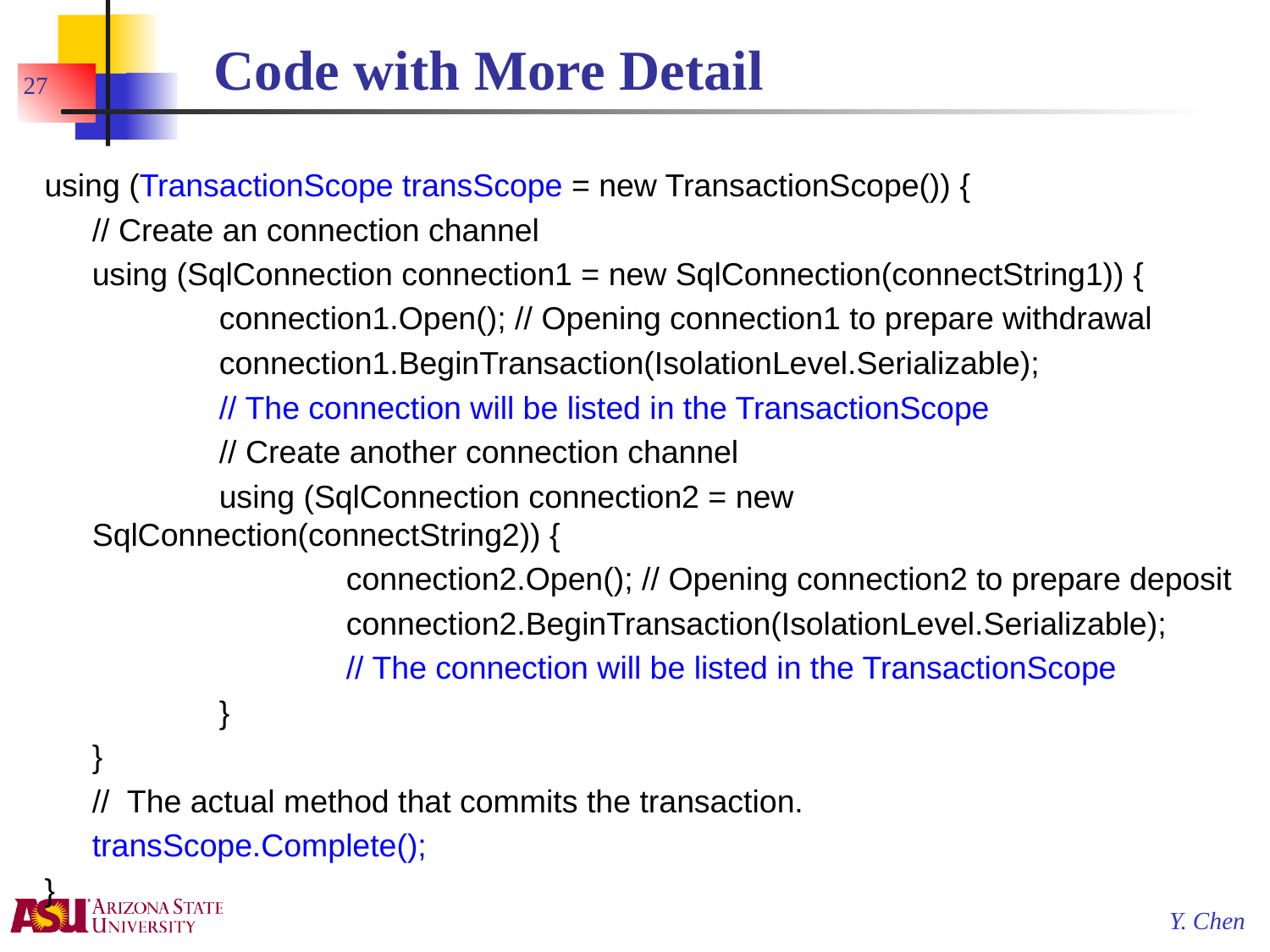

# Code with More Detail
27
using (TransactionScope transScope = new TransactionScope()) {
	// Create an connection channel
	using (SqlConnection connection1 = new SqlConnection(connectString1)) {
		connection1.Open(); // Opening connection1 to prepare withdrawal
		connection1.BeginTransaction(IsolationLevel.Serializable);
		// The connection will be listed in the TransactionScope
		// Create another connection channel
		using (SqlConnection connection2 = new SqlConnection(connectString2)) {
			connection2.Open(); // Opening connection2 to prepare deposit
			connection2.BeginTransaction(IsolationLevel.Serializable);
			// The connection will be listed in the TransactionScope
		}
	}
	//  The actual method that commits the transaction.
	transScope.Complete();
}